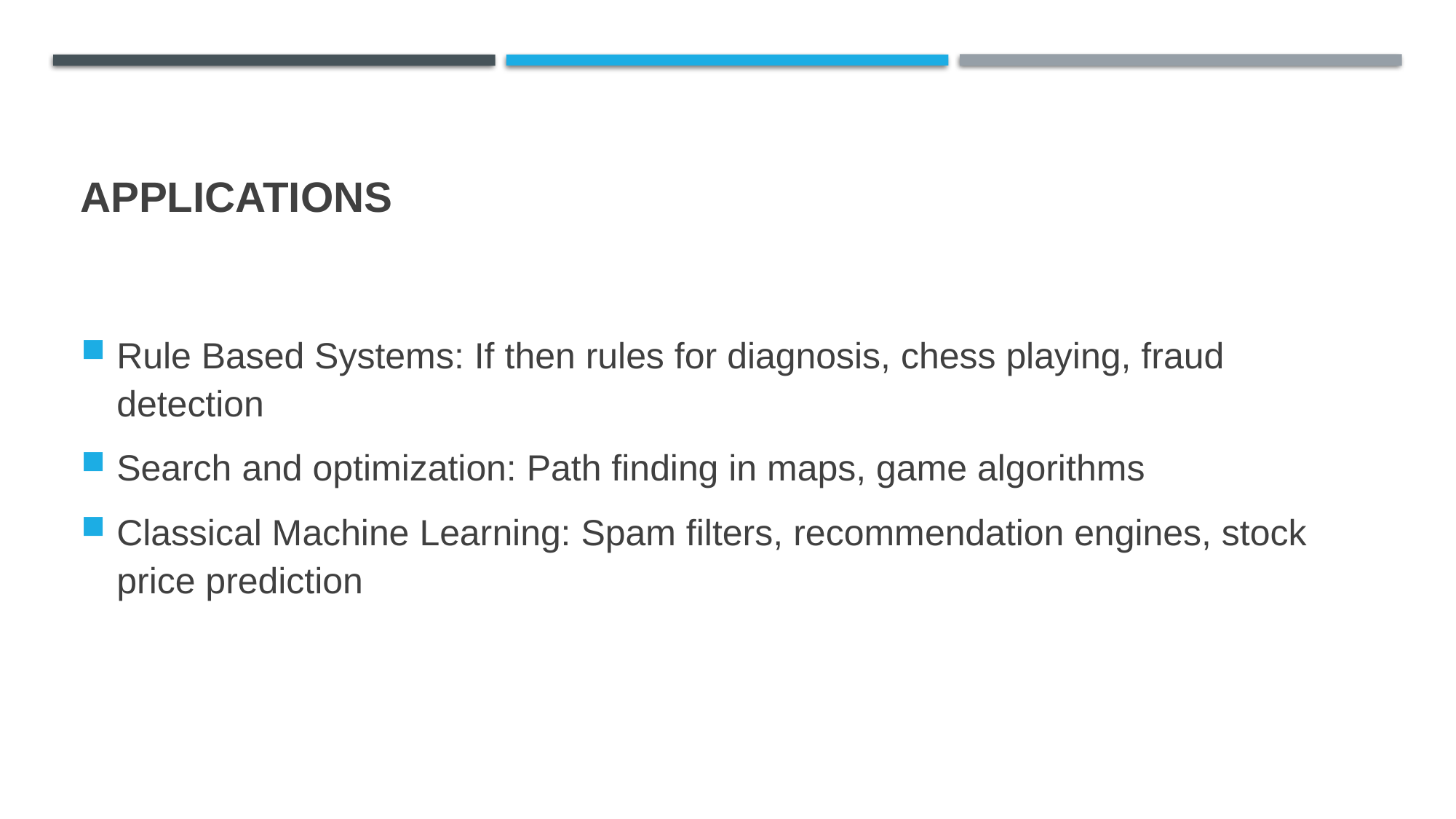

# Applications
Rule Based Systems: If then rules for diagnosis, chess playing, fraud detection
Search and optimization: Path finding in maps, game algorithms
Classical Machine Learning: Spam filters, recommendation engines, stock price prediction